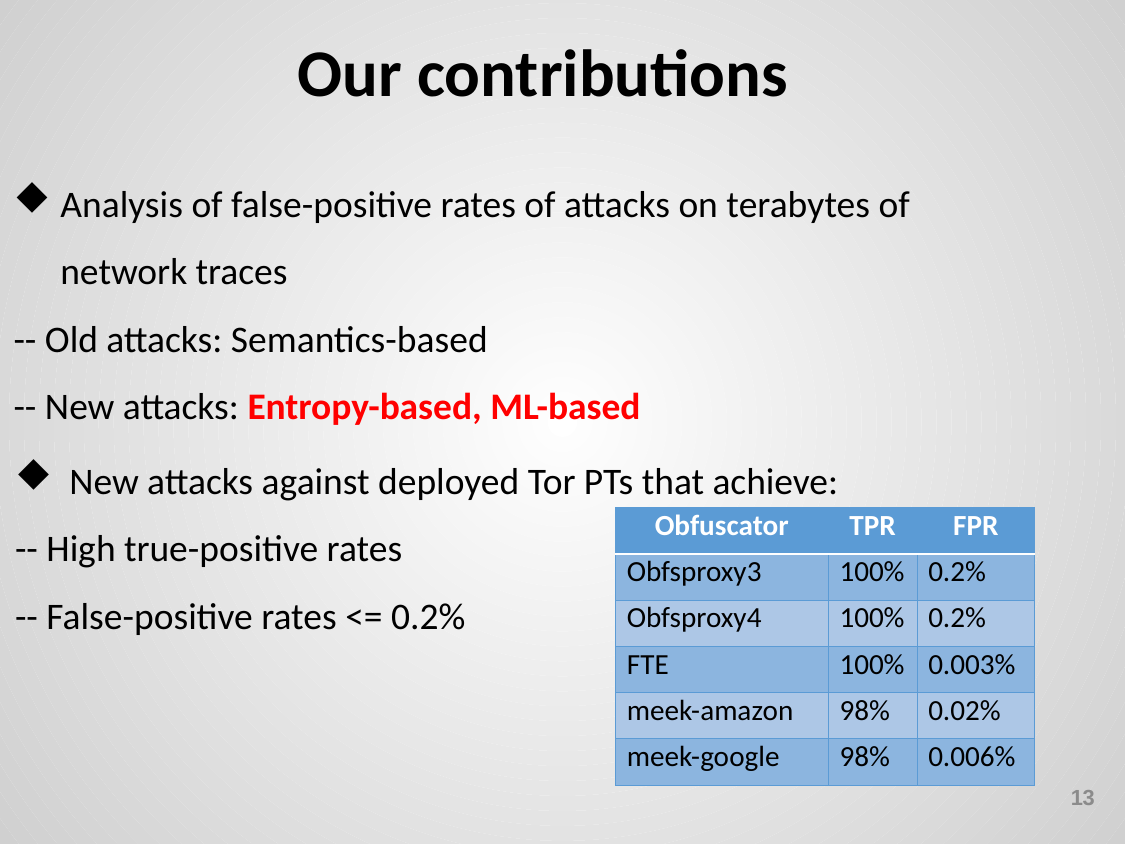

# Our contributions
Analysis of false-positive rates of attacks on terabytes of network traces
-- Old attacks: Semantics-based
-- New attacks: Entropy-based, ML-based
  New attacks against deployed Tor PTs that achieve:
-- High true-positive rates
-- False-positive rates <= 0.2%
| Obfuscator | TPR | FPR |
| --- | --- | --- |
| Obfsproxy3 | 100% | 0.2% |
| Obfsproxy4 | 100% | 0.2% |
| FTE | 100% | 0.003% |
| meek-amazon | 98% | 0.02% |
| meek-google | 98% | 0.006% |
13